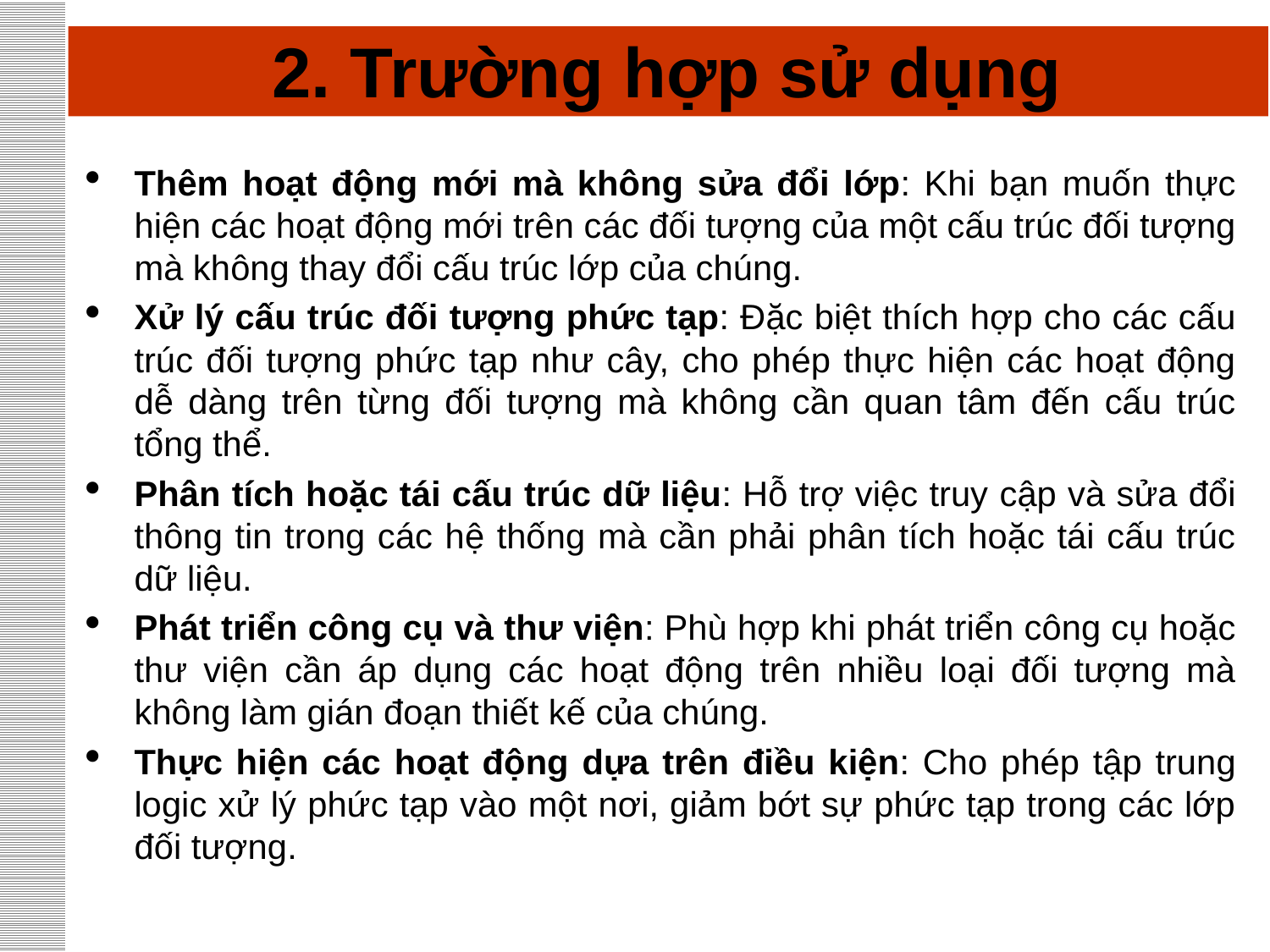

# 2. Trường hợp sử dụng
Thêm hoạt động mới mà không sửa đổi lớp: Khi bạn muốn thực hiện các hoạt động mới trên các đối tượng của một cấu trúc đối tượng mà không thay đổi cấu trúc lớp của chúng.
Xử lý cấu trúc đối tượng phức tạp: Đặc biệt thích hợp cho các cấu trúc đối tượng phức tạp như cây, cho phép thực hiện các hoạt động dễ dàng trên từng đối tượng mà không cần quan tâm đến cấu trúc tổng thể.
Phân tích hoặc tái cấu trúc dữ liệu: Hỗ trợ việc truy cập và sửa đổi thông tin trong các hệ thống mà cần phải phân tích hoặc tái cấu trúc dữ liệu.
Phát triển công cụ và thư viện: Phù hợp khi phát triển công cụ hoặc thư viện cần áp dụng các hoạt động trên nhiều loại đối tượng mà không làm gián đoạn thiết kế của chúng.
Thực hiện các hoạt động dựa trên điều kiện: Cho phép tập trung logic xử lý phức tạp vào một nơi, giảm bớt sự phức tạp trong các lớp đối tượng.